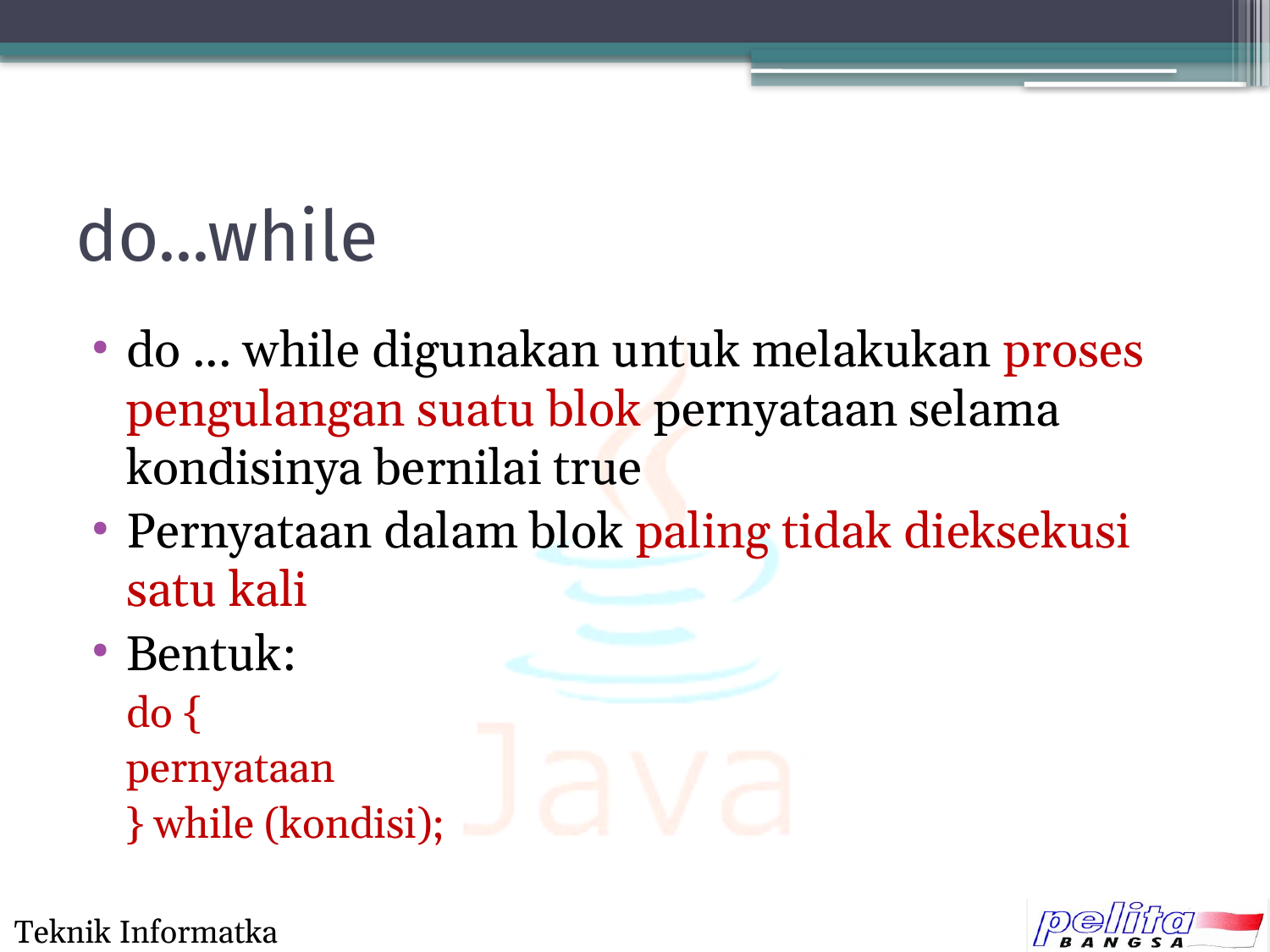

# do...while
do ... while digunakan untuk melakukan proses pengulangan suatu blok pernyataan selama kondisinya bernilai true
Pernyataan dalam blok paling tidak dieksekusi satu kali
Bentuk:
		do {
			pernyataan
		} while (kondisi);